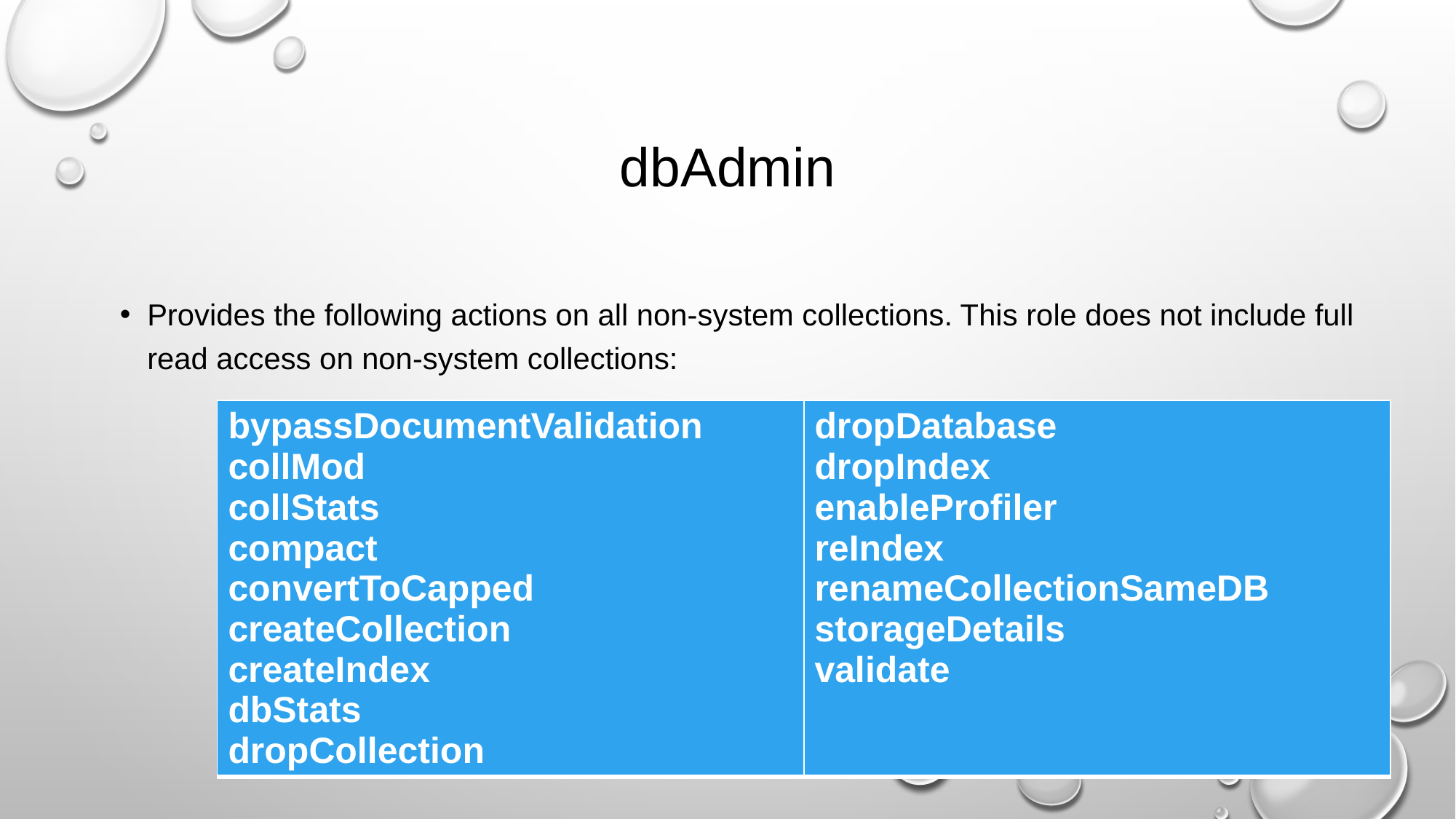

# dbAdmin
Provides the following actions on all non-system collections. This role does not include full read access on non-system collections:
| bypassDocumentValidation collMod collStats compact convertToCapped createCollection createIndex dbStats dropCollection | dropDatabase dropIndex enableProfiler reIndex renameCollectionSameDB storageDetails validate |
| --- | --- |